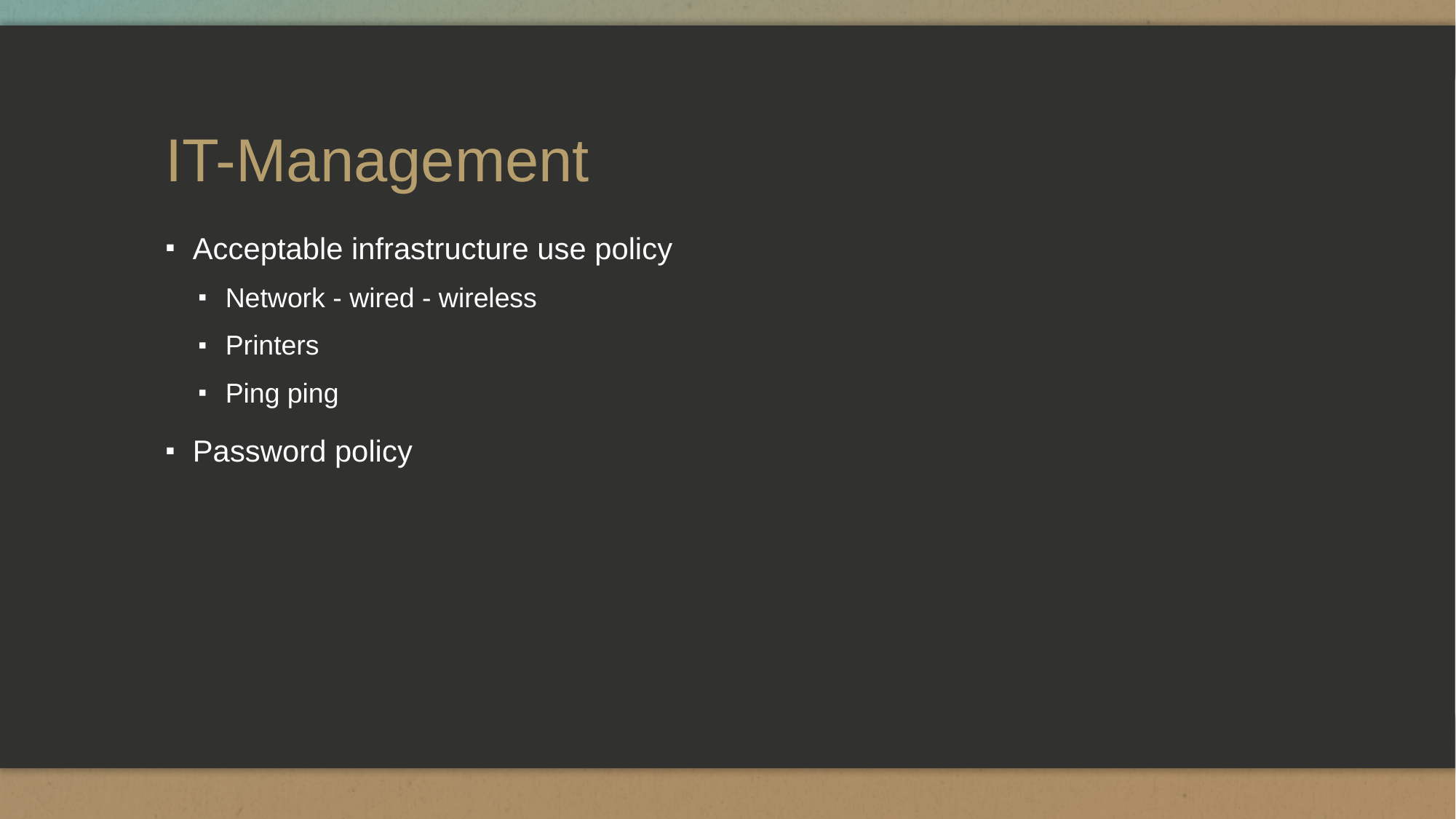

# IT-Management
Acceptable infrastructure use policy
Network - wired - wireless
Printers
Ping ping
Password policy